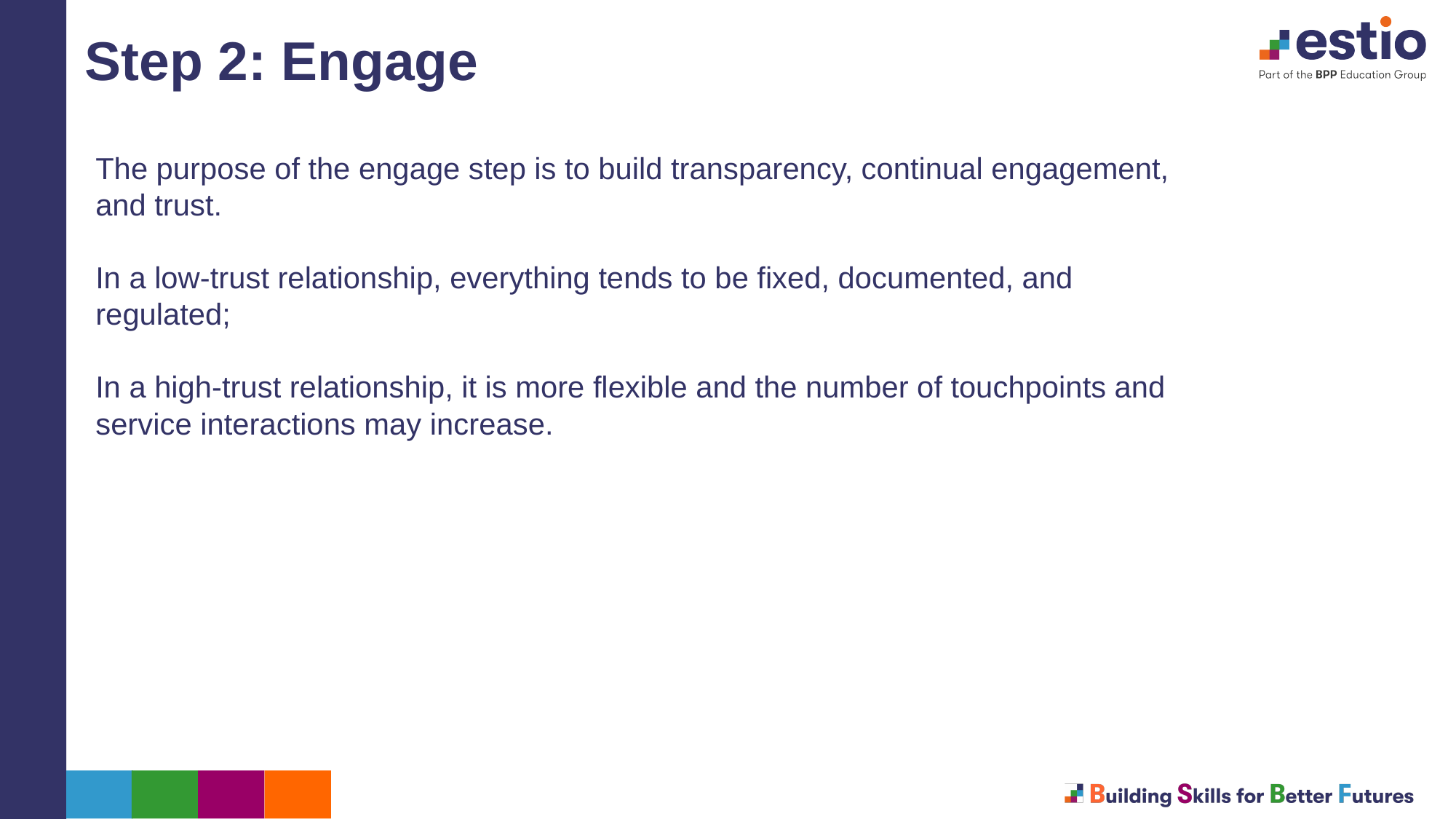

Step 2: Engage
The purpose of the engage step is to build transparency, continual engagement, and trust.

In a low-trust relationship, everything tends to be fixed, documented, and regulated;

In a high-trust relationship, it is more flexible and the number of touchpoints and service interactions may increase.